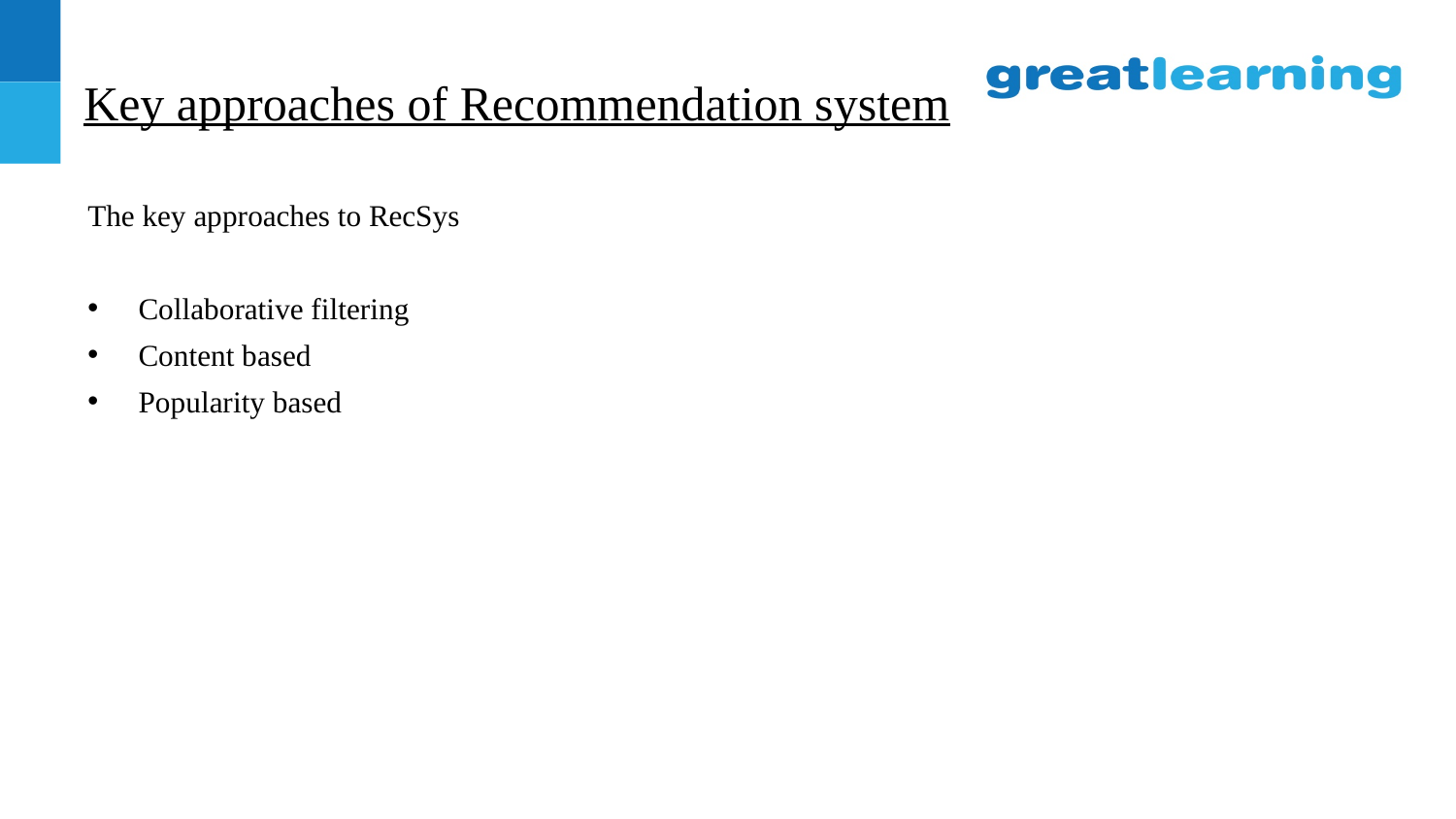

# Key approaches of Recommendation system
The key approaches to RecSys

Collaborative filtering
Content based
Popularity based